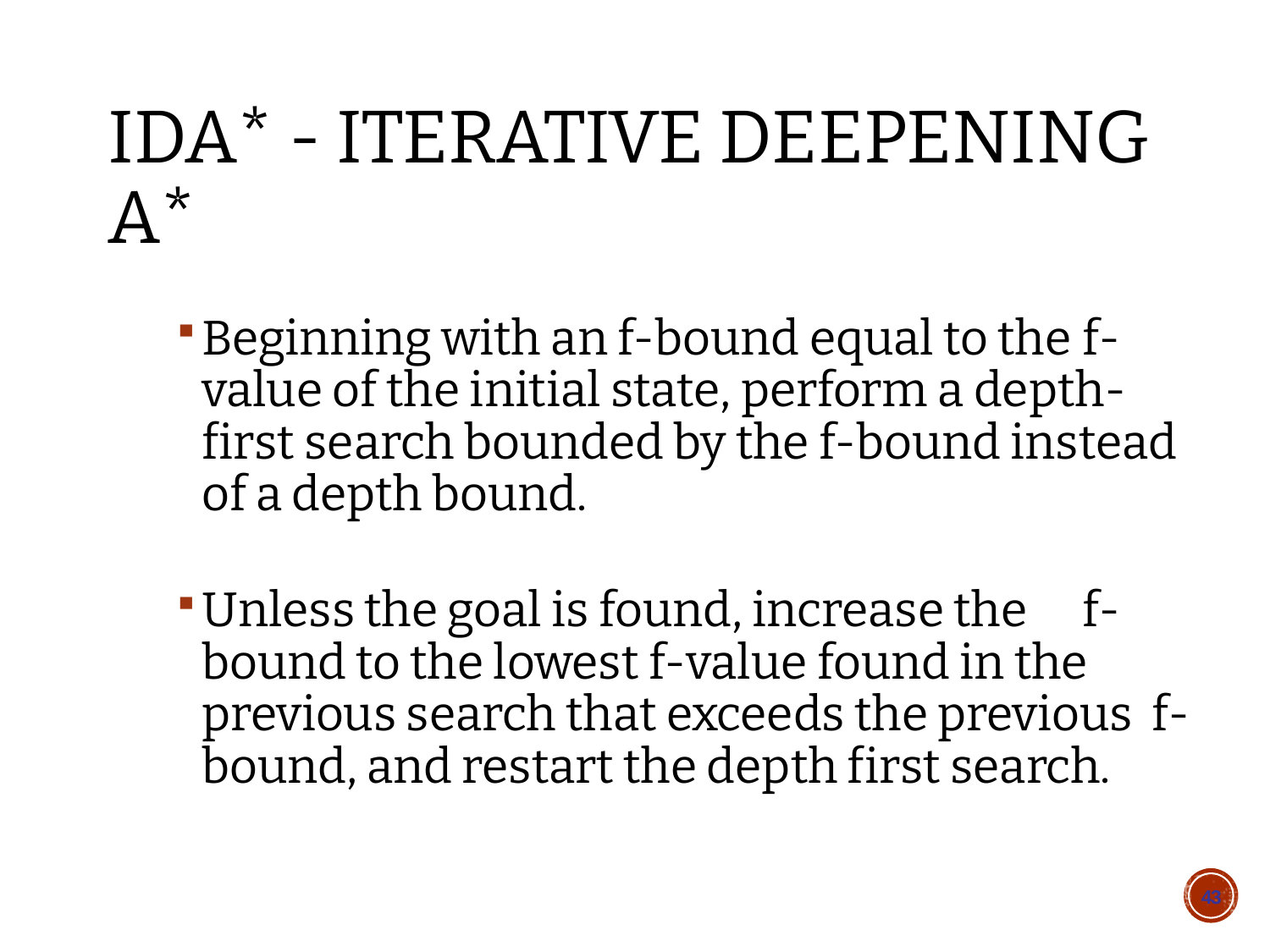

# IDA* - Iterative Deepening A*
Beginning with an f-bound equal to the	 f-value of the initial state, perform a depth-first search bounded by the f-bound instead of a depth bound.

Unless the goal is found, increase the 		 f-bound to the lowest f-value found in the previous search that exceeds the previous  f-bound, and restart the depth first search.

43